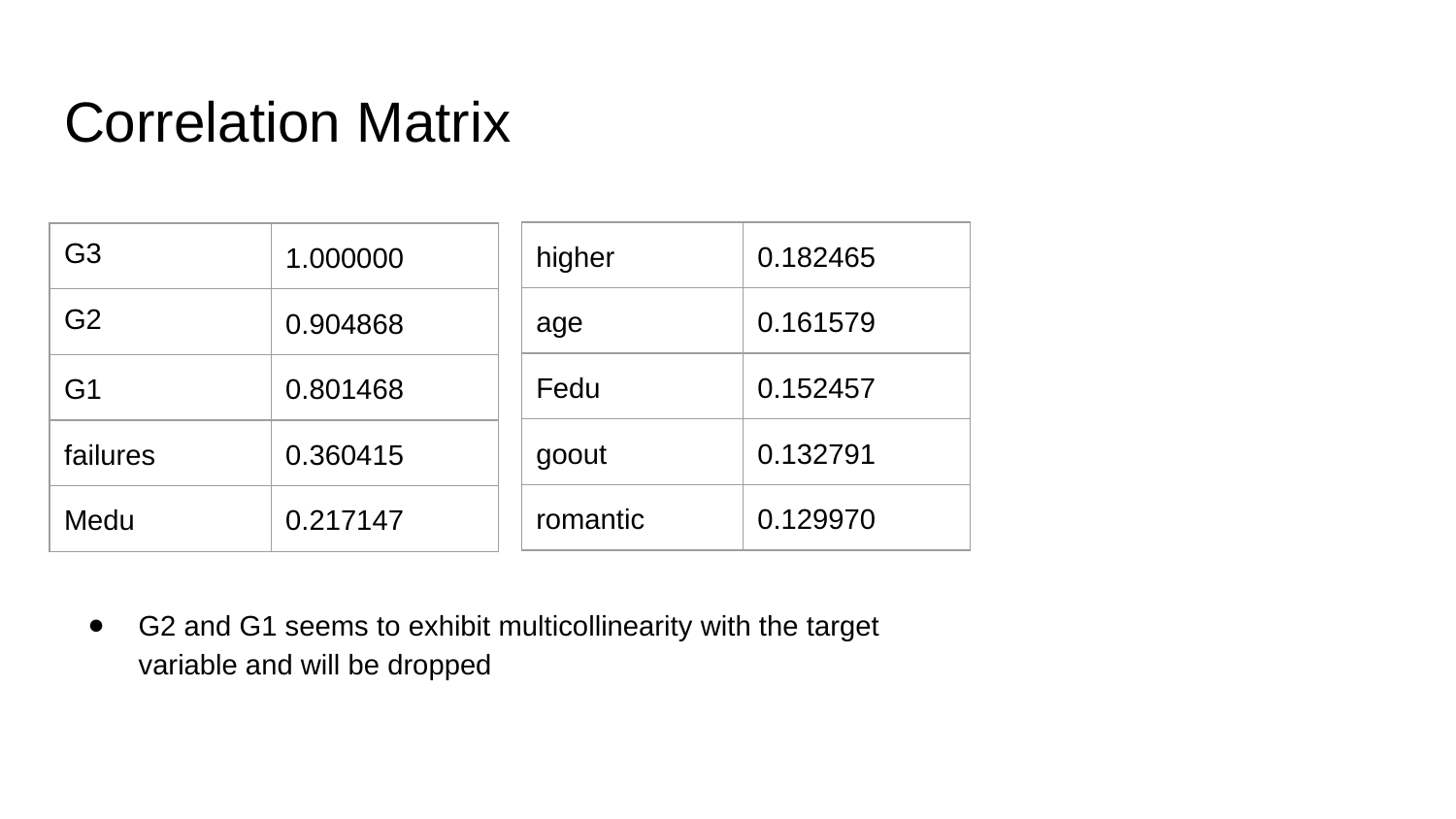

# Correlation Matrix
| higher | 0.182465 |
| --- | --- |
| age | 0.161579 |
| Fedu | 0.152457 |
| goout | 0.132791 |
| romantic | 0.129970 |
| G3 | 1.000000 |
| --- | --- |
| G2 | 0.904868 |
| G1 | 0.801468 |
| failures | 0.360415 |
| Medu | 0.217147 |
G2 and G1 seems to exhibit multicollinearity with the target variable and will be dropped